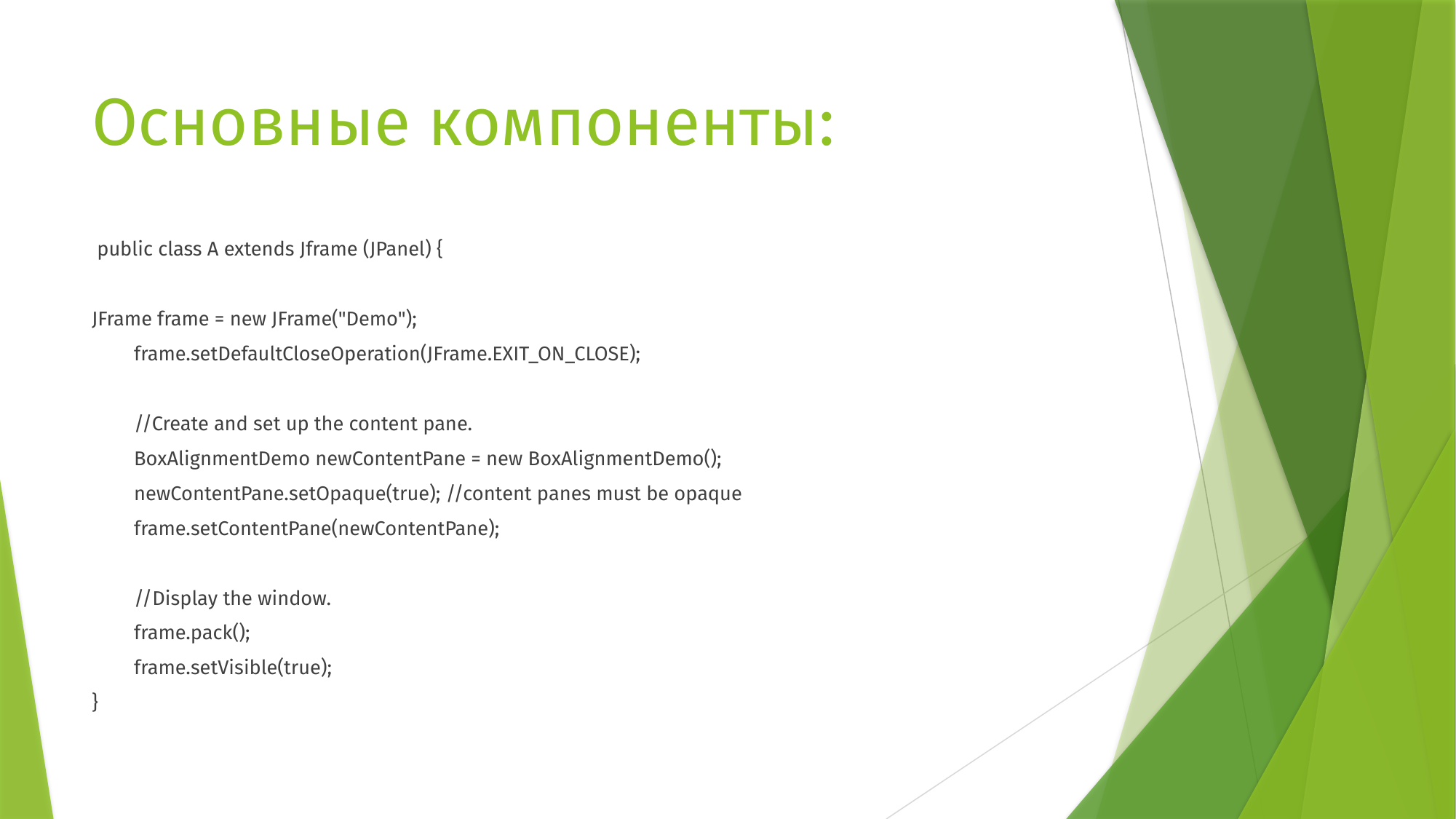

# Основные компоненты:
 public class A extends Jframe (JPanel) {

JFrame frame = new JFrame("Demo");
        frame.setDefaultCloseOperation(JFrame.EXIT_ON_CLOSE);

        //Create and set up the content pane.
        BoxAlignmentDemo newContentPane = new BoxAlignmentDemo();
        newContentPane.setOpaque(true); //content panes must be opaque
        frame.setContentPane(newContentPane);

        //Display the window.
        frame.pack();
        frame.setVisible(true);
}